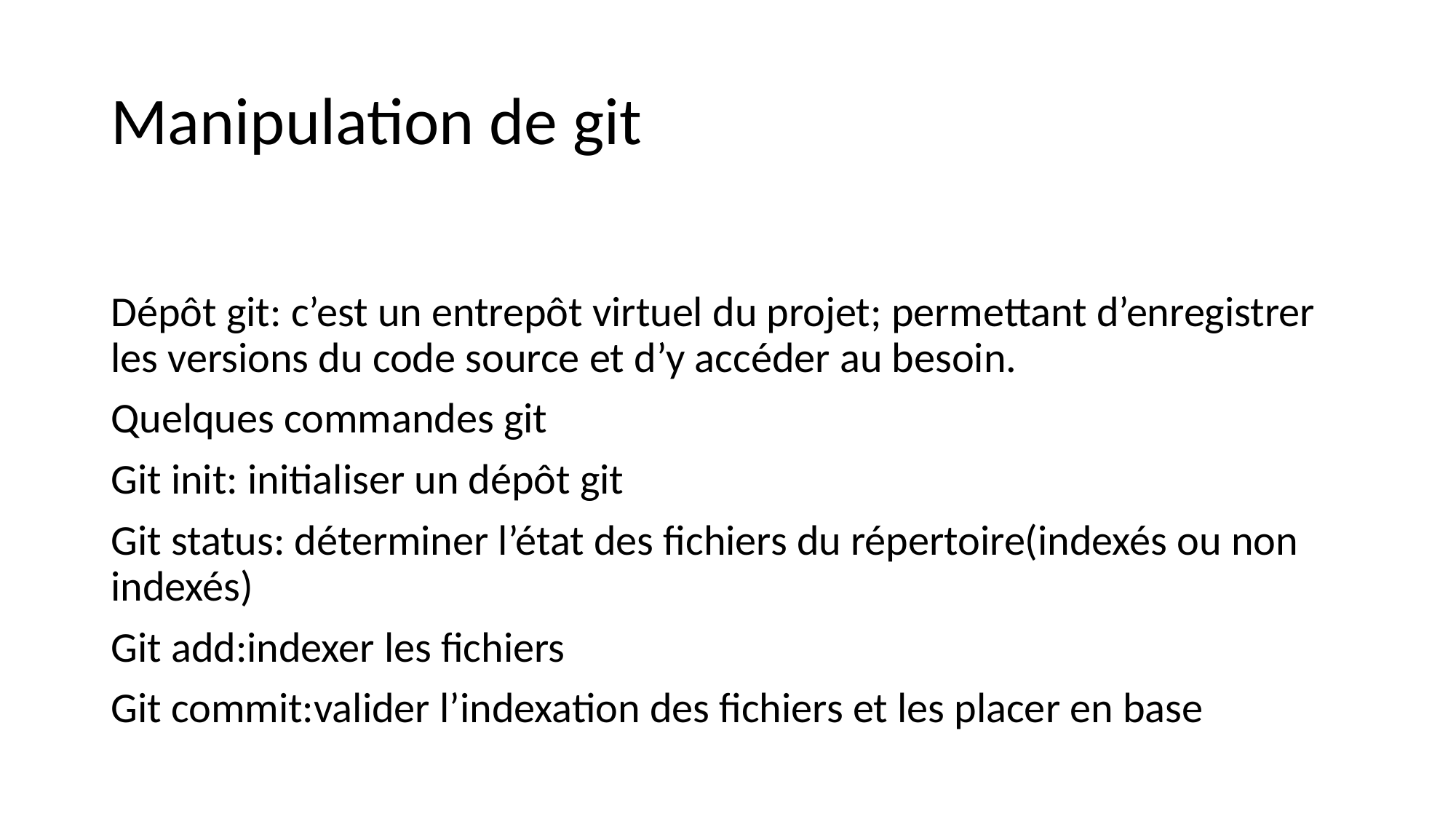

# Manipulation de git

Dépôt git: c’est un entrepôt virtuel du projet; permettant d’enregistrer les versions du code source et d’y accéder au besoin.
Quelques commandes git
Git init: initialiser un dépôt git
Git status: déterminer l’état des fichiers du répertoire(indexés ou non indexés)
Git add:indexer les fichiers
Git commit:valider l’indexation des fichiers et les placer en base